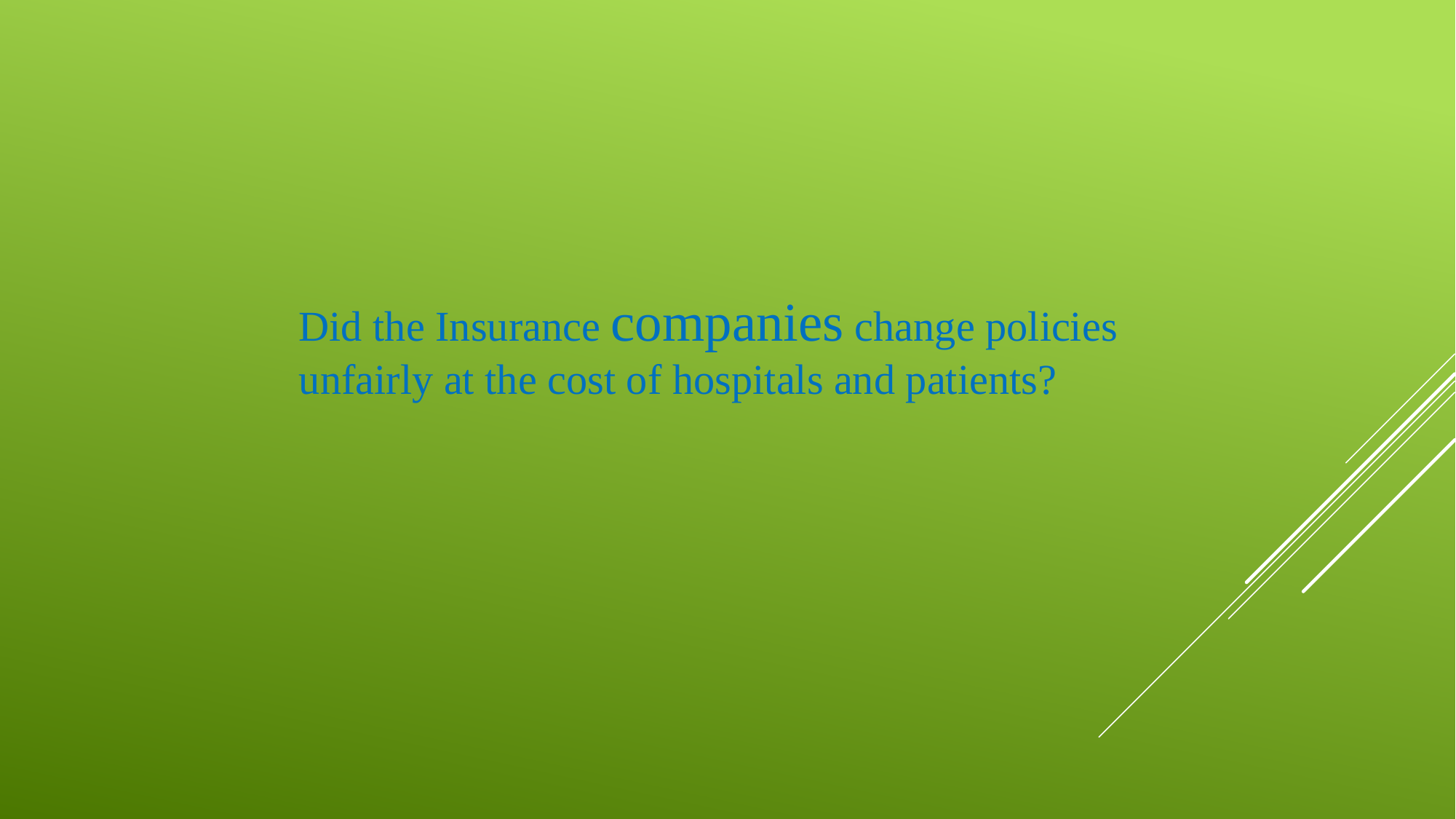

Did the Insurance companies change policies unfairly at the cost of hospitals and patients?